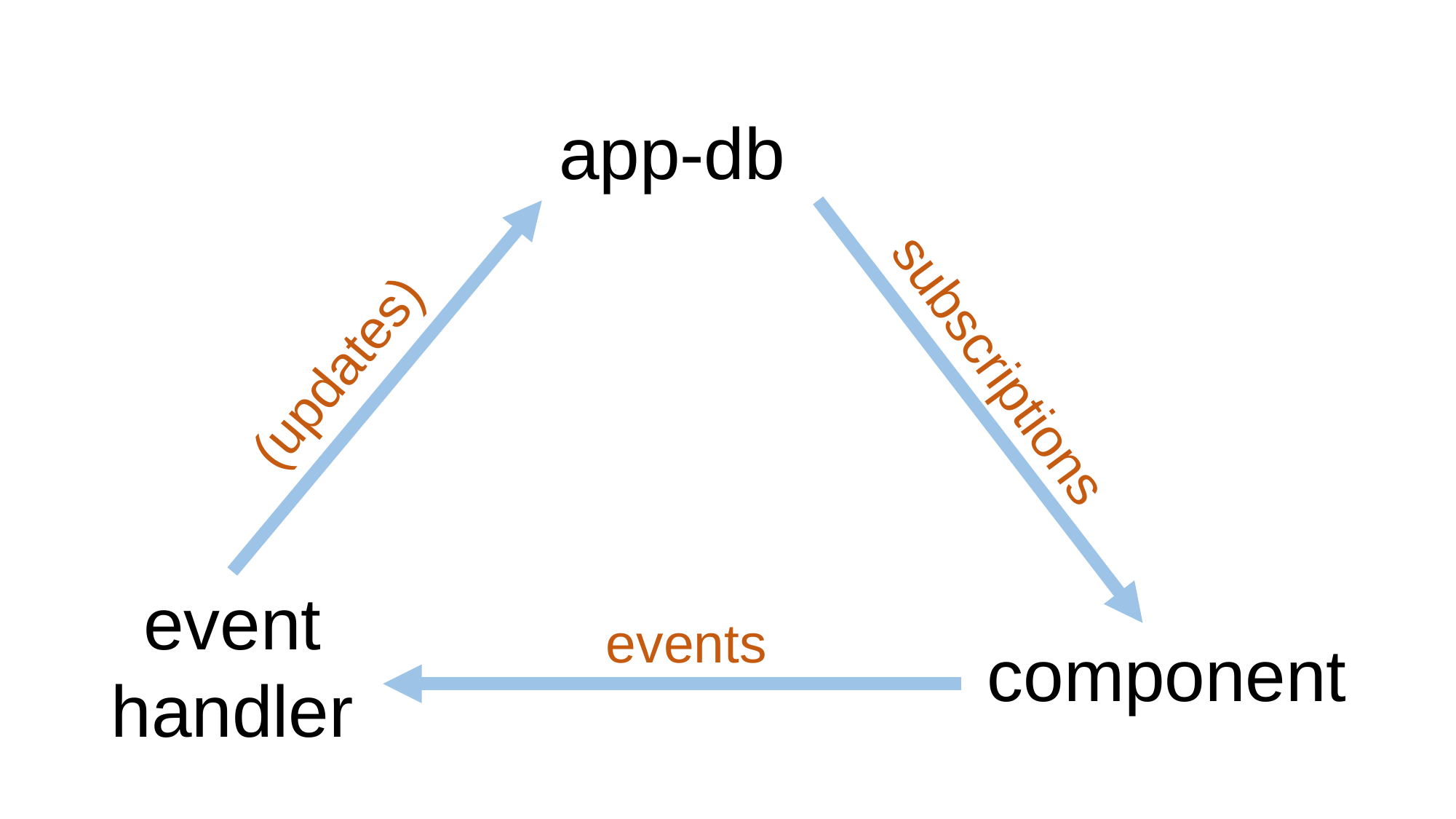

app-db
subscriptions
(updates)
event
handler
events
component